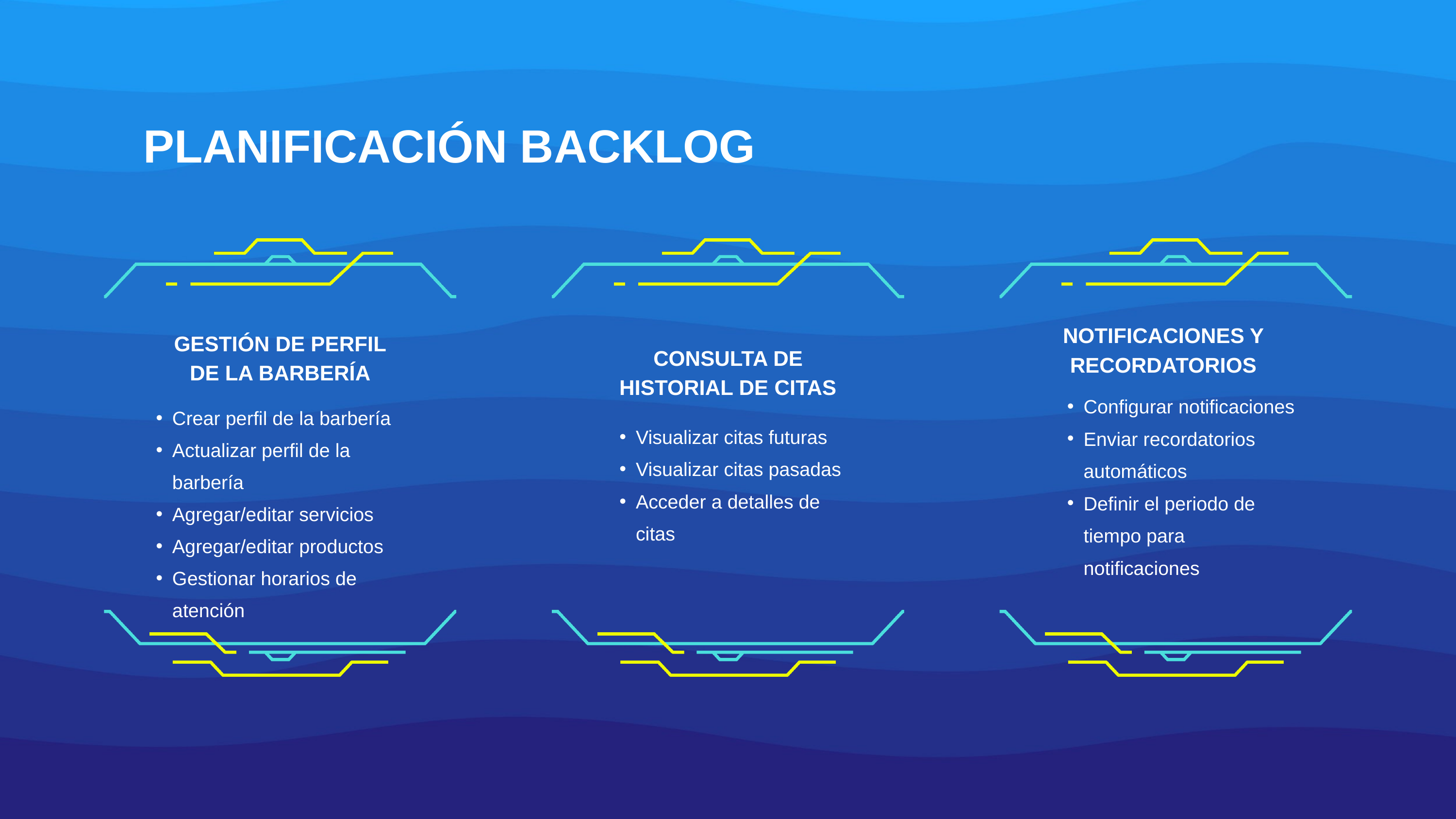

PLANIFICACIÓN BACKLOG

NOTIFICACIONES Y RECORDATORIOS

GESTIÓN DE PERFIL DE LA BARBERÍA

CONSULTA DE HISTORIAL DE CITAS

Configurar notificaciones
Enviar recordatorios automáticos
Definir el periodo de tiempo para notificaciones

Crear perfil de la barbería
Actualizar perfil de la barbería
Agregar/editar servicios
Agregar/editar productos
Gestionar horarios de atención
Visualizar citas futuras
Visualizar citas pasadas
Acceder a detalles de citas